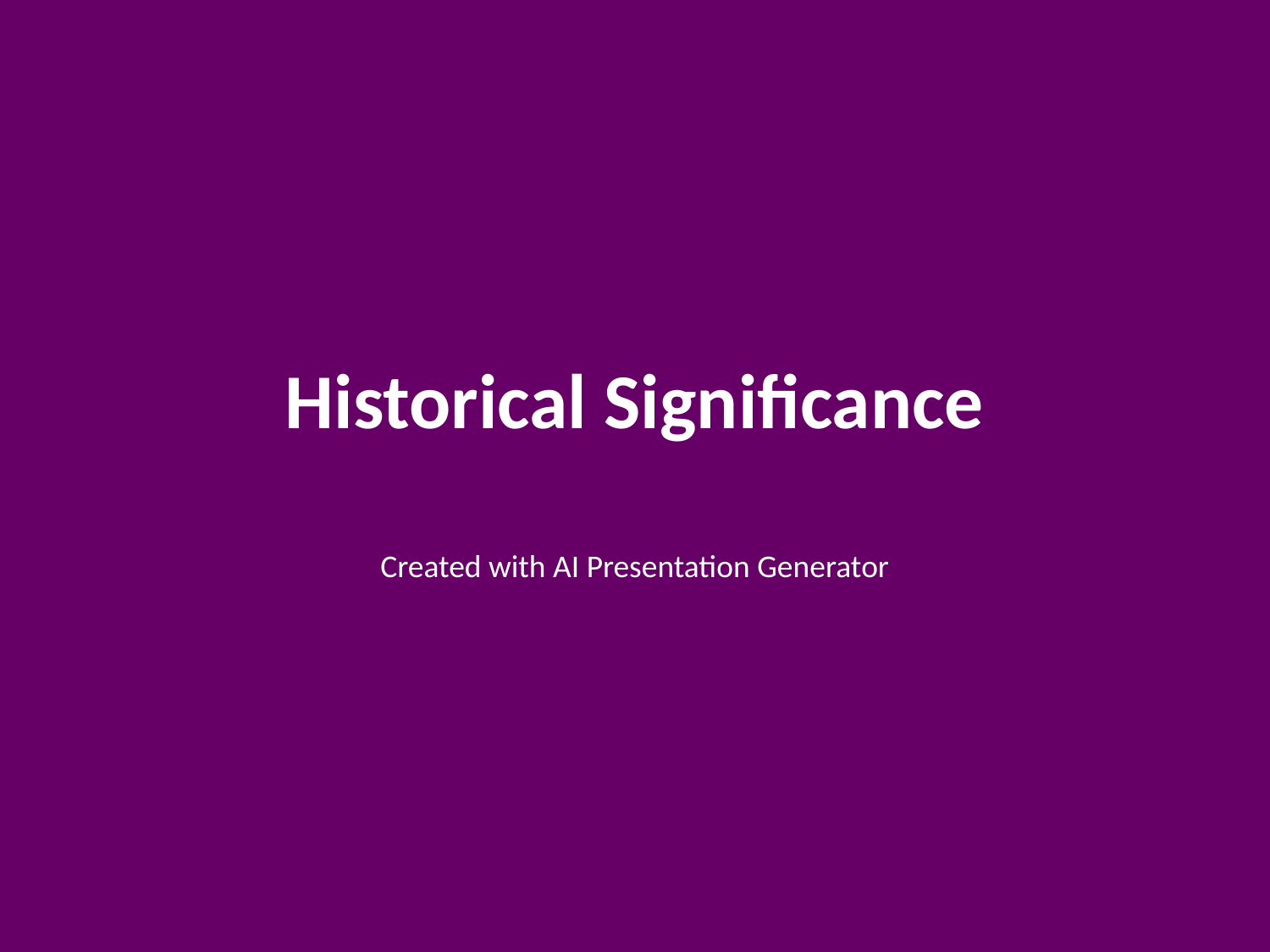

# Historical Significance
Created with AI Presentation Generator